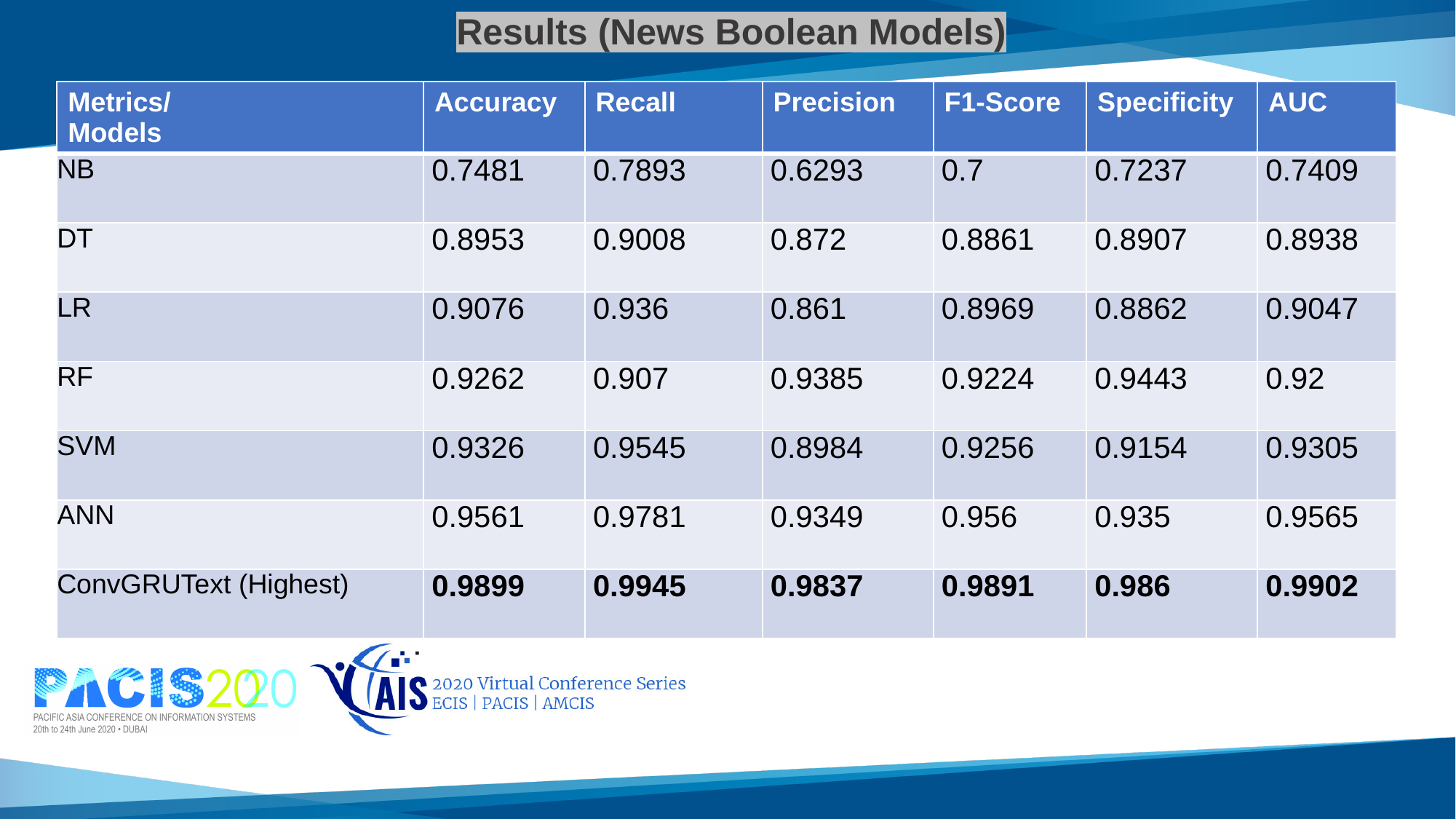

# Results (News Boolean Models)
| Metrics/ Models | Accuracy | Recall | Precision | F1-Score | Specificity | AUC |
| --- | --- | --- | --- | --- | --- | --- |
| NB | 0.7481 | 0.7893 | 0.6293 | 0.7 | 0.7237 | 0.7409 |
| DT | 0.8953 | 0.9008 | 0.872 | 0.8861 | 0.8907 | 0.8938 |
| LR | 0.9076 | 0.936 | 0.861 | 0.8969 | 0.8862 | 0.9047 |
| RF | 0.9262 | 0.907 | 0.9385 | 0.9224 | 0.9443 | 0.92 |
| SVM | 0.9326 | 0.9545 | 0.8984 | 0.9256 | 0.9154 | 0.9305 |
| ANN | 0.9561 | 0.9781 | 0.9349 | 0.956 | 0.935 | 0.9565 |
| ConvGRUText (Highest) | 0.9899 | 0.9945 | 0.9837 | 0.9891 | 0.986 | 0.9902 |